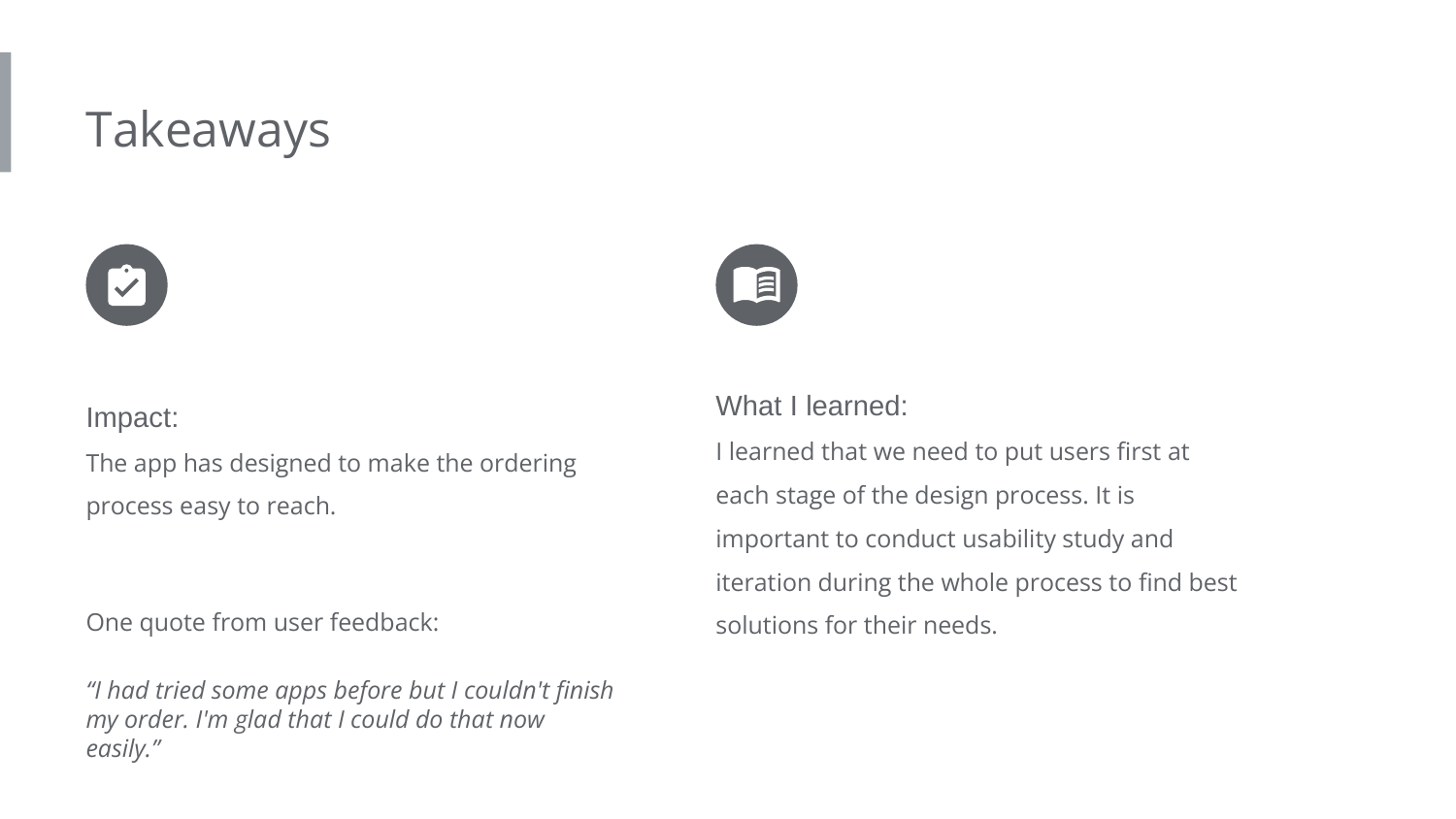

Takeaways

What I learned:
I learned that we need to put users first at each stage of the design process. It is important to conduct usability study and iteration during the whole process to find best solutions for their needs.
Impact:
The app has designed to make the ordering process easy to reach.

One quote from user feedback:

“I had tried some apps before but I couldn't finish my order. I'm glad that I could do that now easily.”